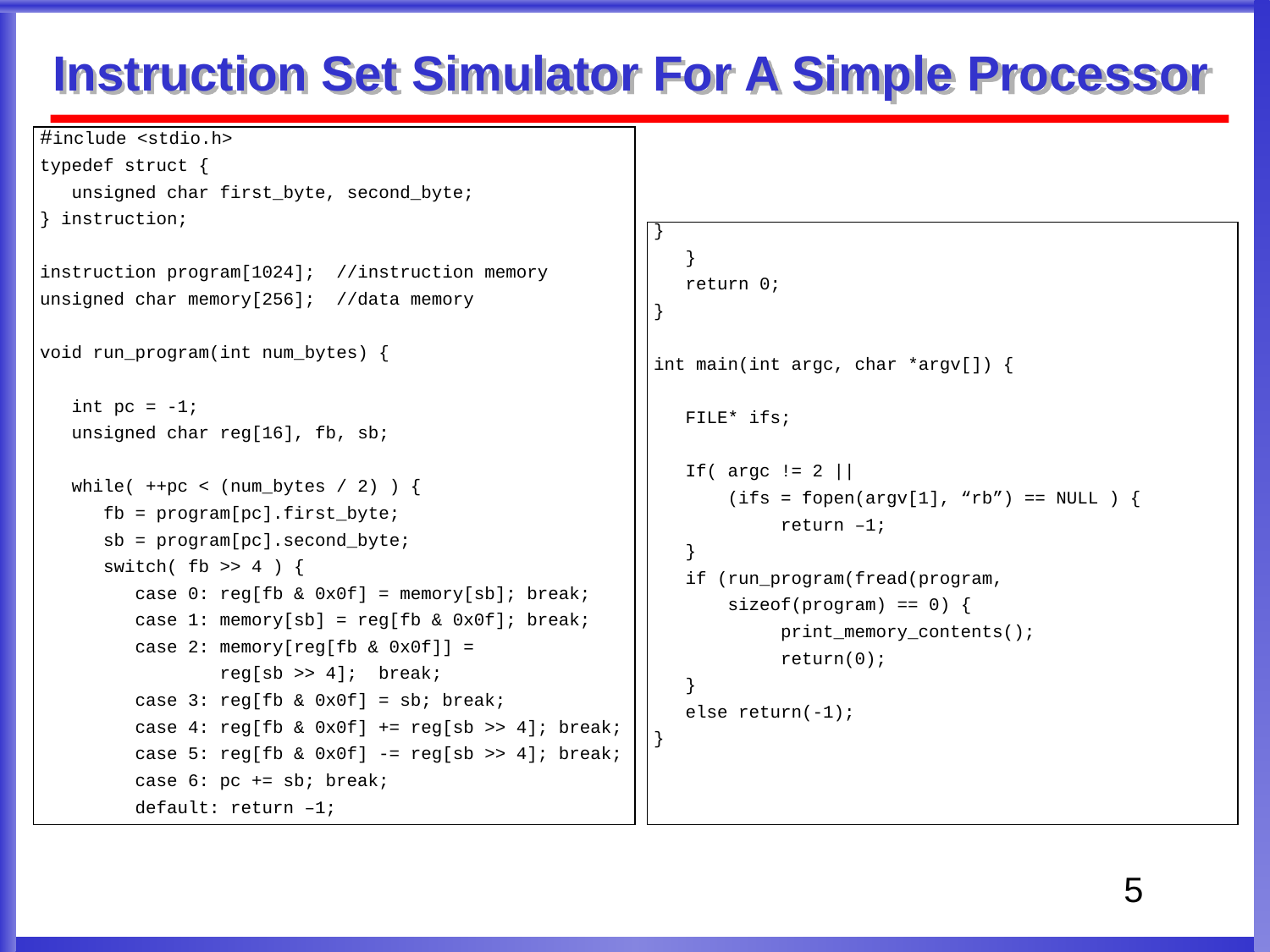

Instruction Set Simulator For A Simple Processor
#include <stdio.h>
typedef struct {
   unsigned char first_byte, second_byte;
} instruction;

instruction program[1024];  //instruction memory
unsigned char memory[256];  //data memory

void run_program(int num_bytes) {

   int pc = -1;
   unsigned char reg[16], fb, sb;

   while( ++pc < (num_bytes / 2) ) {
      fb = program[pc].first_byte;
      sb = program[pc].second_byte;
      switch( fb >> 4 ) {
         case 0: reg[fb & 0x0f] = memory[sb]; break;
         case 1: memory[sb] = reg[fb & 0x0f]; break;
         case 2: memory[reg[fb & 0x0f]] =
                 reg[sb >> 4];  break;
         case 3: reg[fb & 0x0f] = sb; break;
         case 4: reg[fb & 0x0f] += reg[sb >> 4]; break;
         case 5: reg[fb & 0x0f] -= reg[sb >> 4]; break;
         case 6: pc += sb; break;
         default: return –1;

}
   }
   return 0;
}

int main(int argc, char *argv[]) {

   FILE* ifs;

   If( argc != 2 ||
       (ifs = fopen(argv[1], “rb”) == NULL ) {
            return –1;
   }
   if (run_program(fread(program,
       sizeof(program) == 0) {
	print_memory_contents();
	return(0);
   }
   else return(-1);
}

5